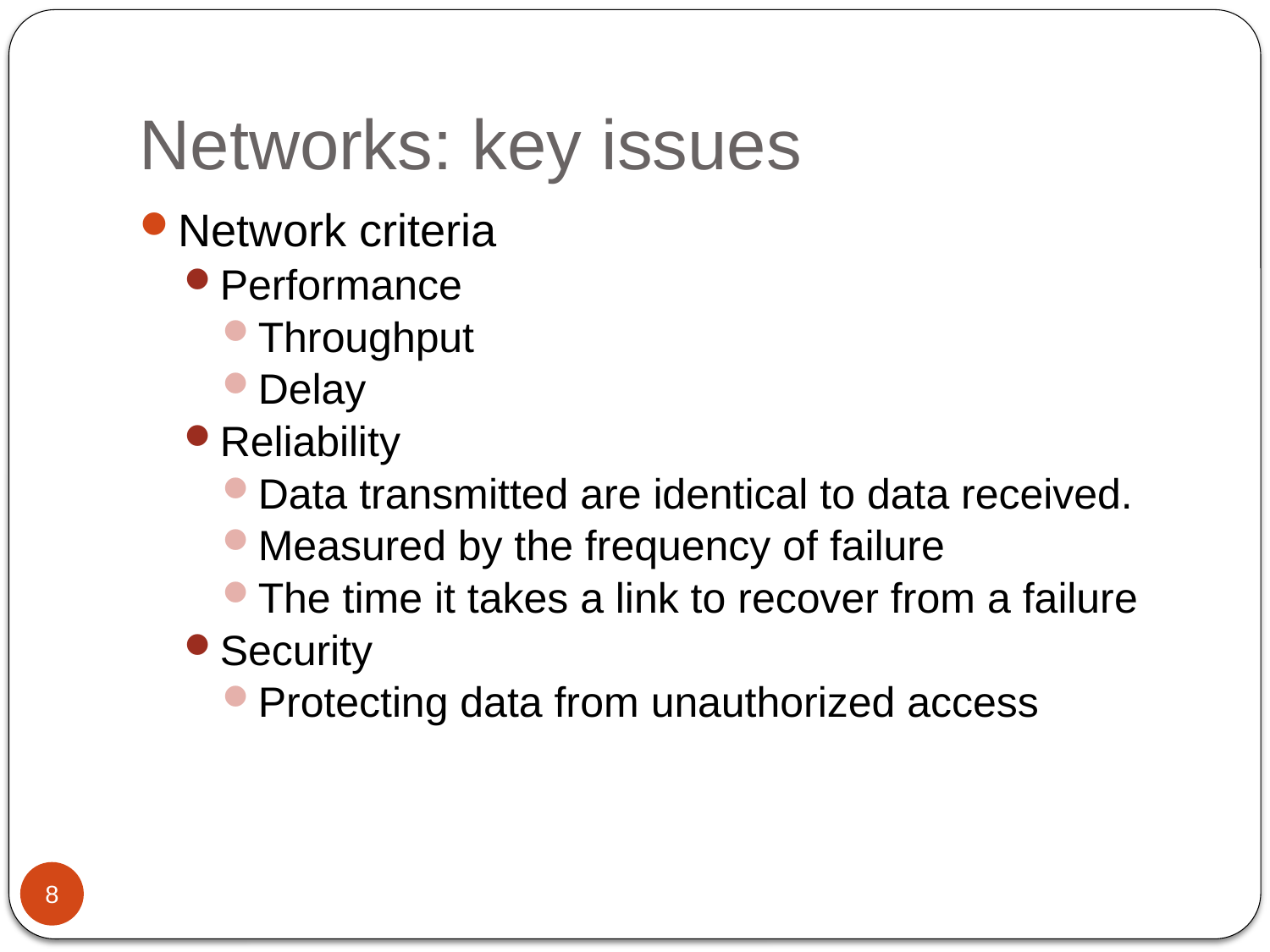

# Networks: key issues
Network criteria
Performance
Throughput
Delay
Reliability
Data transmitted are identical to data received.
Measured by the frequency of failure
The time it takes a link to recover from a failure
Security
Protecting data from unauthorized access

8